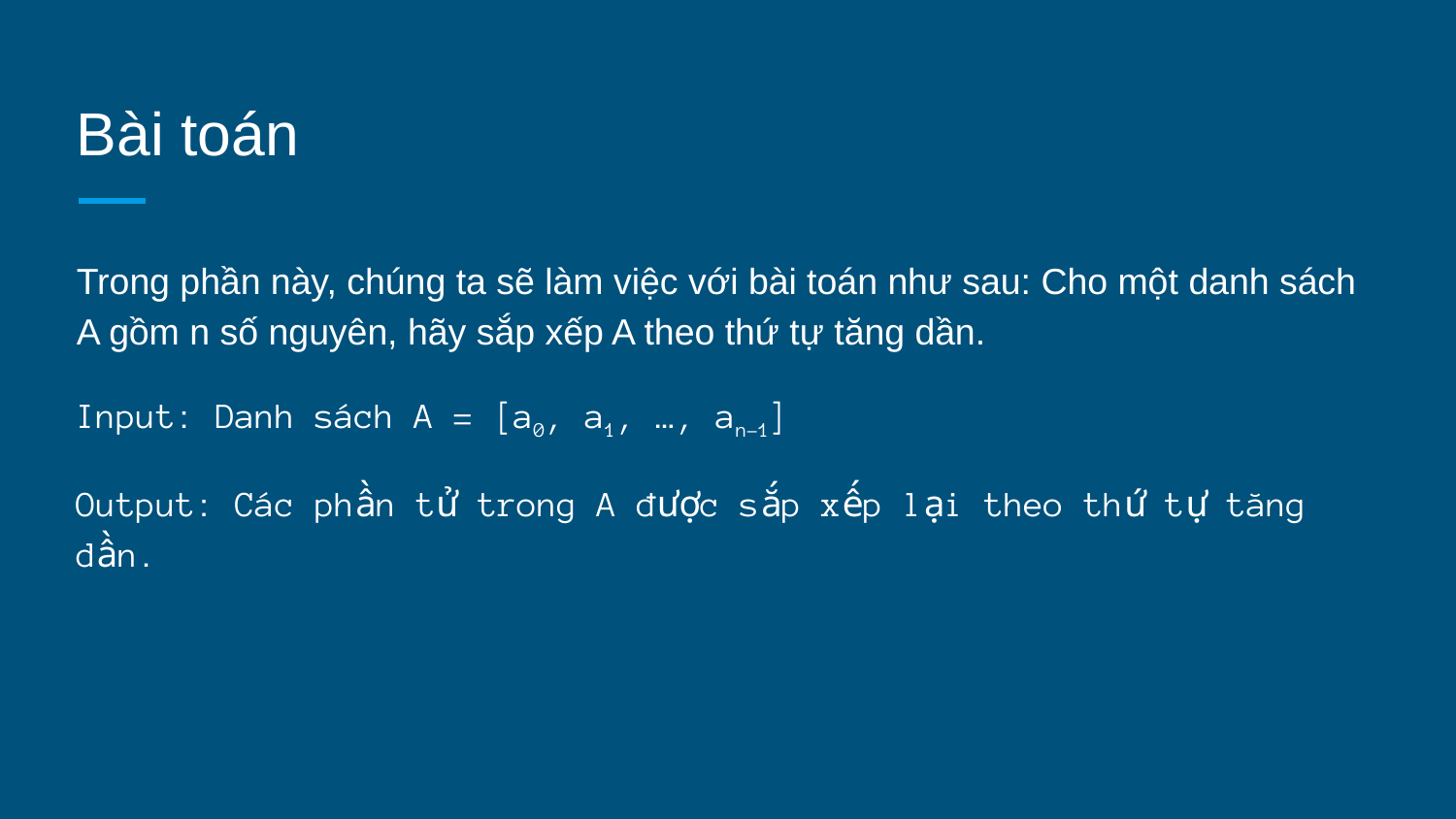

# Bài toán
Trong phần này, chúng ta sẽ làm việc với bài toán như sau: Cho một danh sách A gồm n số nguyên, hãy sắp xếp A theo thứ tự tăng dần.
Input: Danh sách A = [a0, a1, …, an-1]
Output: Các phần tử trong A được sắp xếp lại theo thứ tự tăng dần.